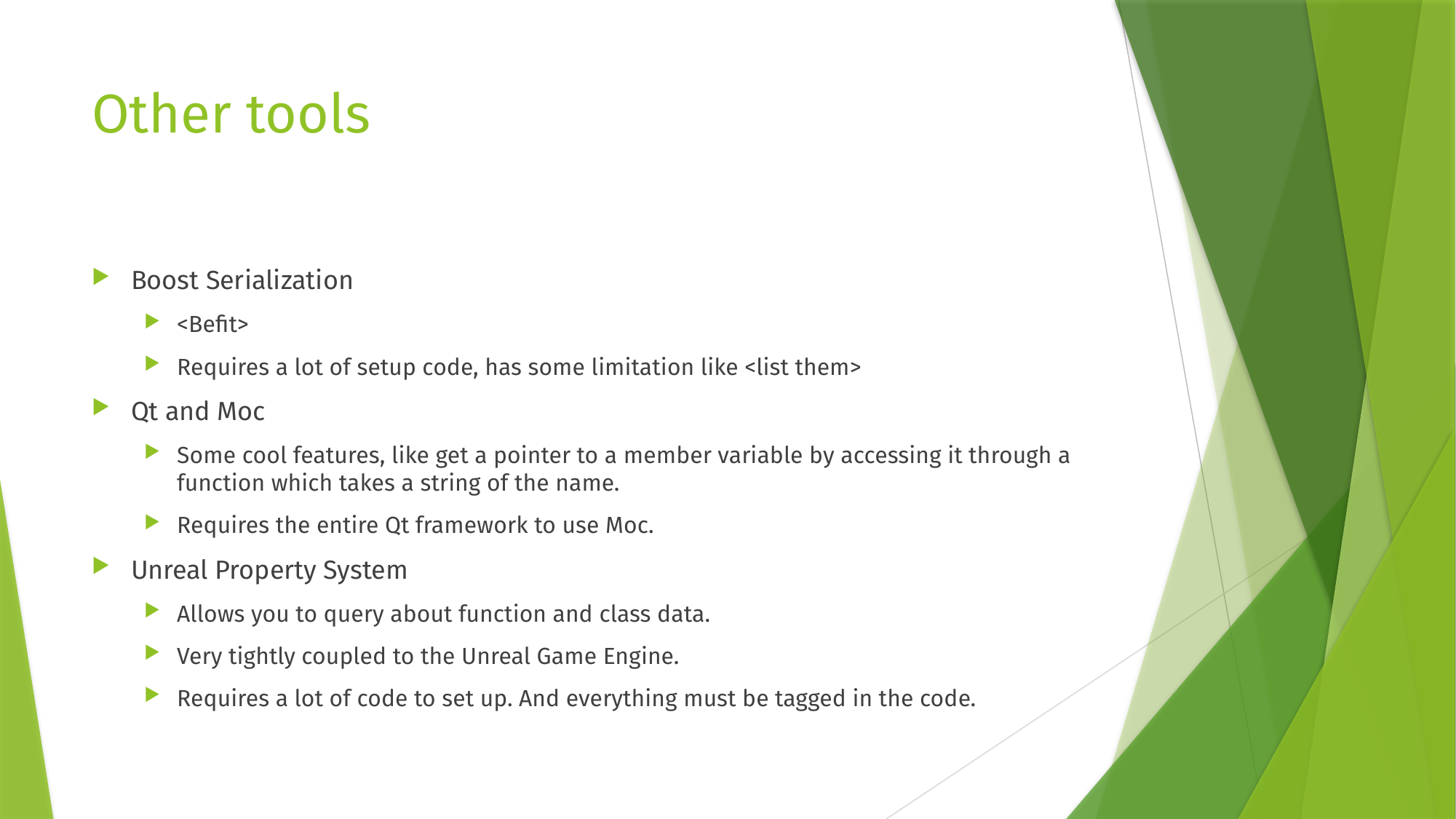

# Other tools
Boost Serialization
<Befit>
Requires a lot of setup code, has some limitation like <list them>
Qt and Moc
Some cool features, like get a pointer to a member variable by accessing it through a function which takes a string of the name.
Requires the entire Qt framework to use Moc.
Unreal Property System
Allows you to query about function and class data.
Very tightly coupled to the Unreal Game Engine.
Requires a lot of code to set up. And everything must be tagged in the code.